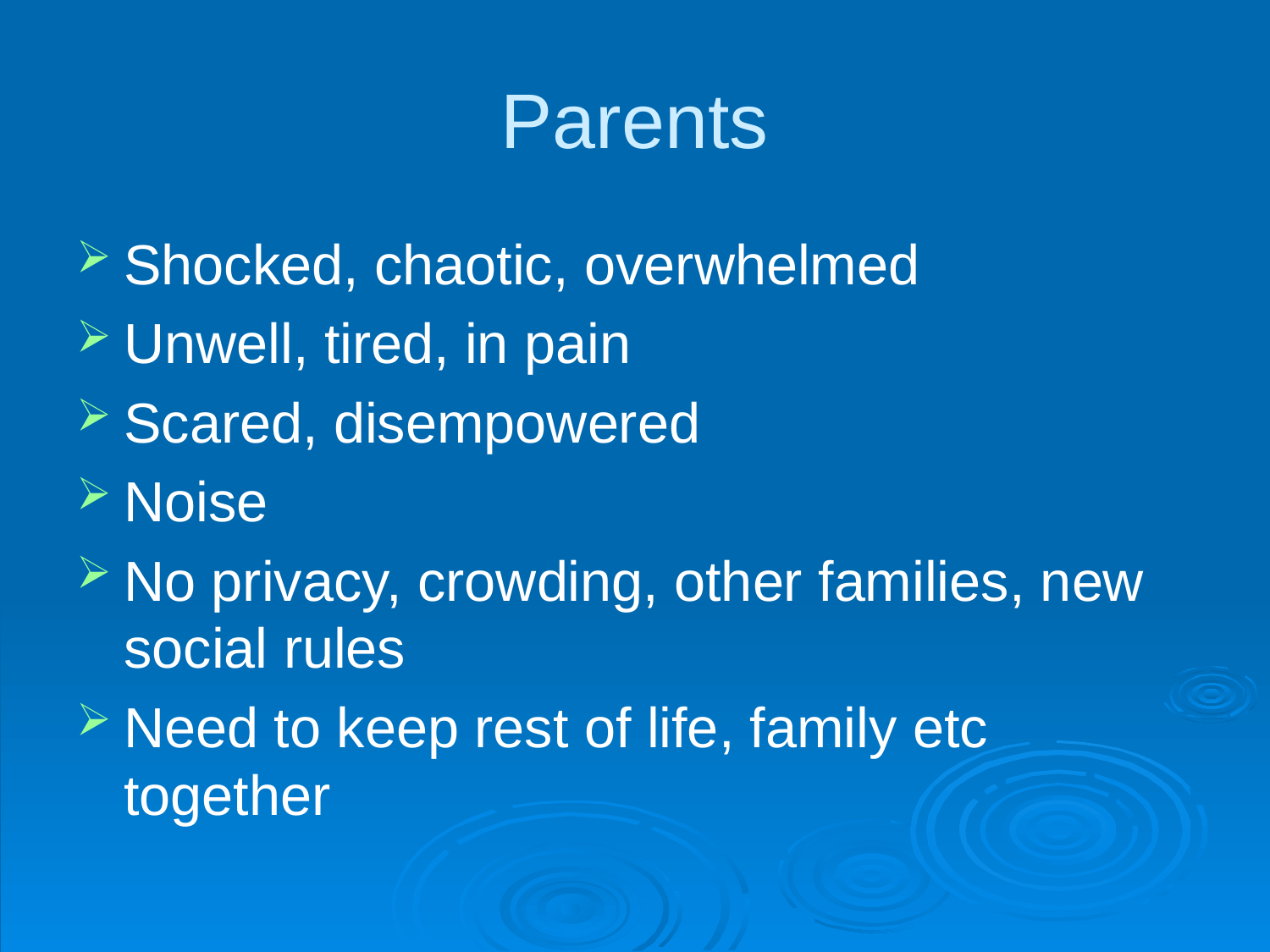

Parents
Shocked, chaotic, overwhelmed
Unwell, tired, in pain
Scared, disempowered
Noise
No privacy, crowding, other families, new social rules
Need to keep rest of life, family etc together